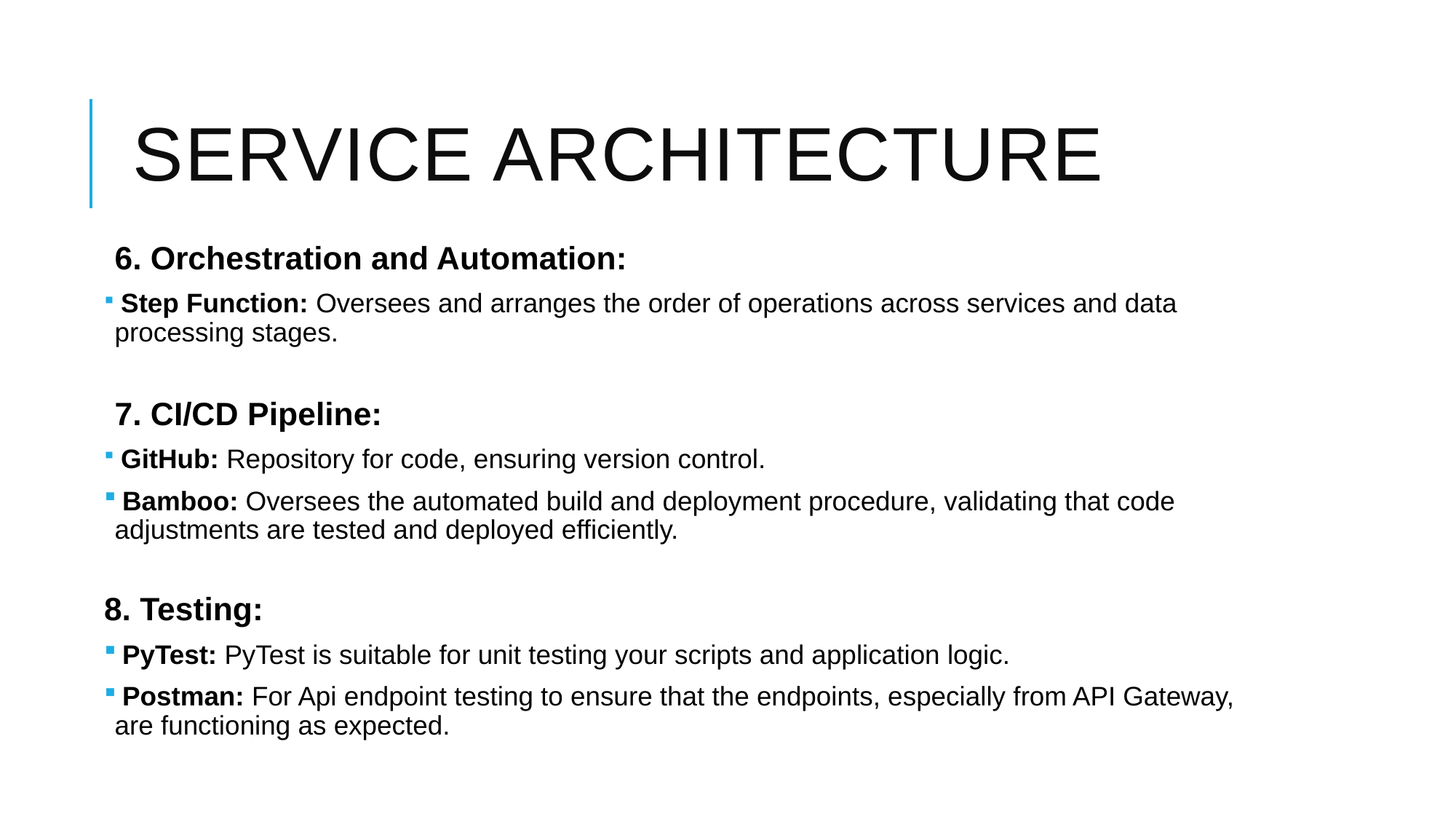

# Service Architecture
6. Orchestration and Automation:
 Step Function: Oversees and arranges the order of operations across services and data processing stages.

7. CI/CD Pipeline:
 GitHub: Repository for code, ensuring version control.
 Bamboo: Oversees the automated build and deployment procedure, validating that code adjustments are tested and deployed efficiently.

8. Testing:
 PyTest: PyTest is suitable for unit testing your scripts and application logic.
 Postman: For Api endpoint testing to ensure that the endpoints, especially from API Gateway, are functioning as expected.